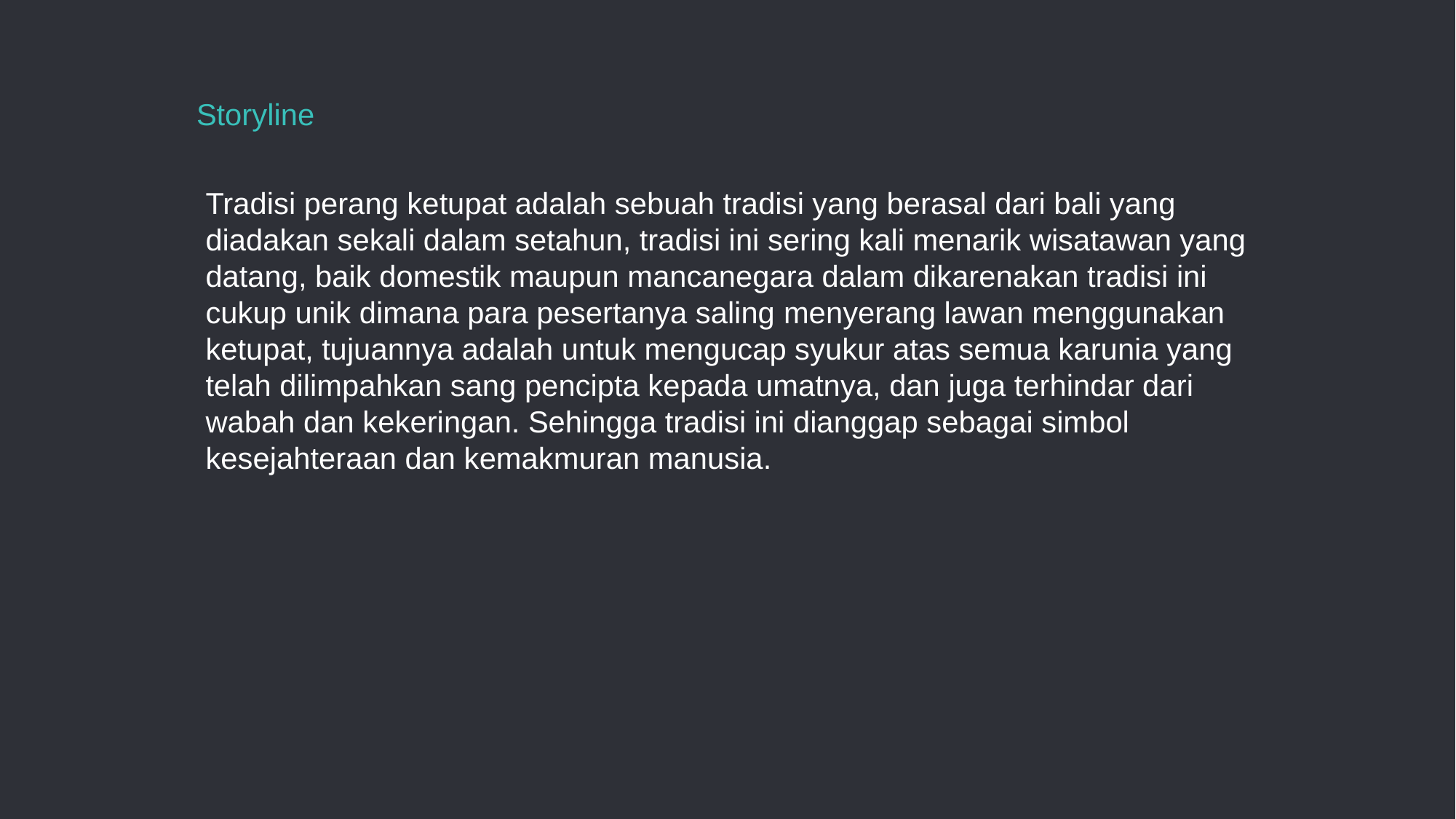

# Storyline
Tradisi perang ketupat adalah sebuah tradisi yang berasal dari bali yang diadakan sekali dalam setahun, tradisi ini sering kali menarik wisatawan yang datang, baik domestik maupun mancanegara dalam dikarenakan tradisi ini cukup unik dimana para pesertanya saling menyerang lawan menggunakan ketupat, tujuannya adalah untuk mengucap syukur atas semua karunia yang telah dilimpahkan sang pencipta kepada umatnya, dan juga terhindar dari wabah dan kekeringan. Sehingga tradisi ini dianggap sebagai simbol kesejahteraan dan kemakmuran manusia.